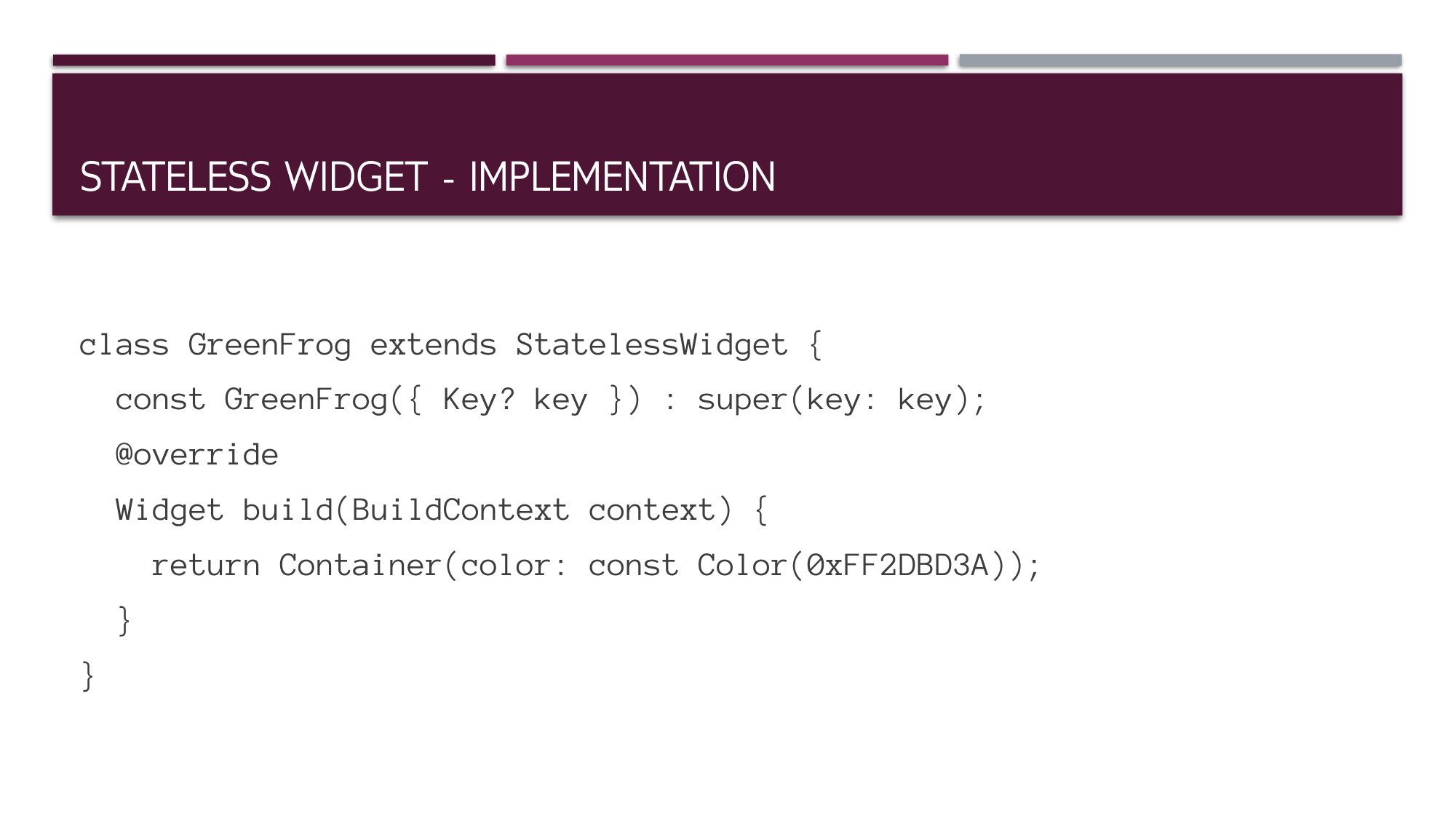

# Stateless Widget - Implementation

class GreenFrog extends StatelessWidget {
  const GreenFrog({ Key? key }) : super(key: key);
  @override
  Widget build(BuildContext context) {
    return Container(color: const Color(0xFF2DBD3A));
  }
}